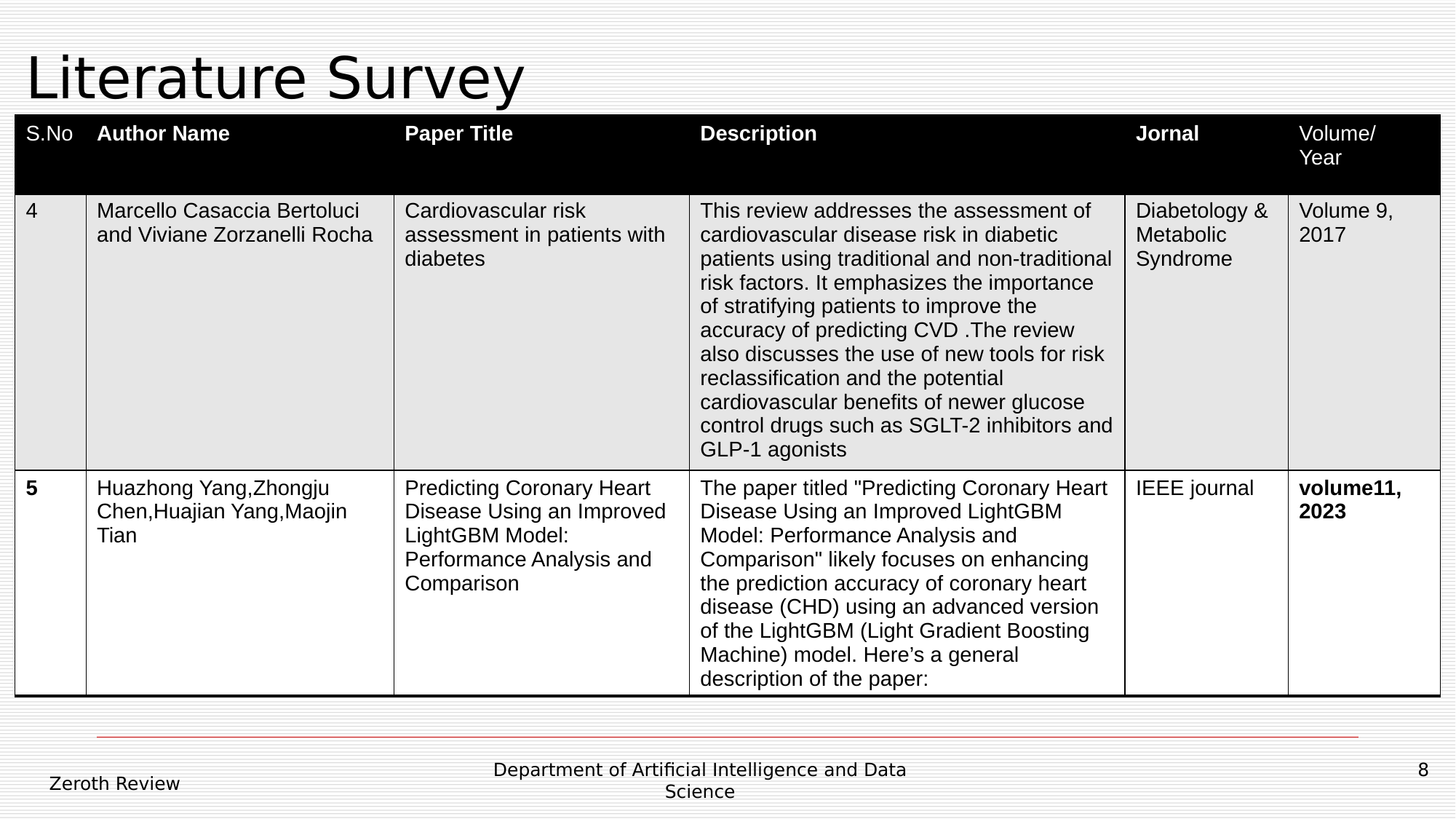

# Literature Survey
| S.No | Author Name | Paper Title | Description | Jornal | Volume/ Year |
| --- | --- | --- | --- | --- | --- |
| 4 | Marcello Casaccia Bertoluci and Viviane Zorzanelli Rocha | Cardiovascular risk assessment in patients with diabetes | This review addresses the assessment of cardiovascular disease risk in diabetic patients using traditional and non-traditional risk factors. It emphasizes the importance of stratifying patients to improve the accuracy of predicting CVD .The review also discusses the use of new tools for risk reclassification and the potential cardiovascular benefits of newer glucose control drugs such as SGLT-2 inhibitors and GLP-1 agonists | Diabetology & Metabolic Syndrome | Volume 9, 2017 |
| 5 | Huazhong Yang,Zhongju Chen,Huajian Yang,Maojin Tian | Predicting Coronary Heart Disease Using an Improved LightGBM Model: Performance Analysis and Comparison | The paper titled "Predicting Coronary Heart Disease Using an Improved LightGBM Model: Performance Analysis and Comparison" likely focuses on enhancing the prediction accuracy of coronary heart disease (CHD) using an advanced version of the LightGBM (Light Gradient Boosting Machine) model. Here’s a general description of the paper: | IEEE journal | volume11, 2023 |
Department of Artificial Intelligence and Data Science
8
Zeroth Review